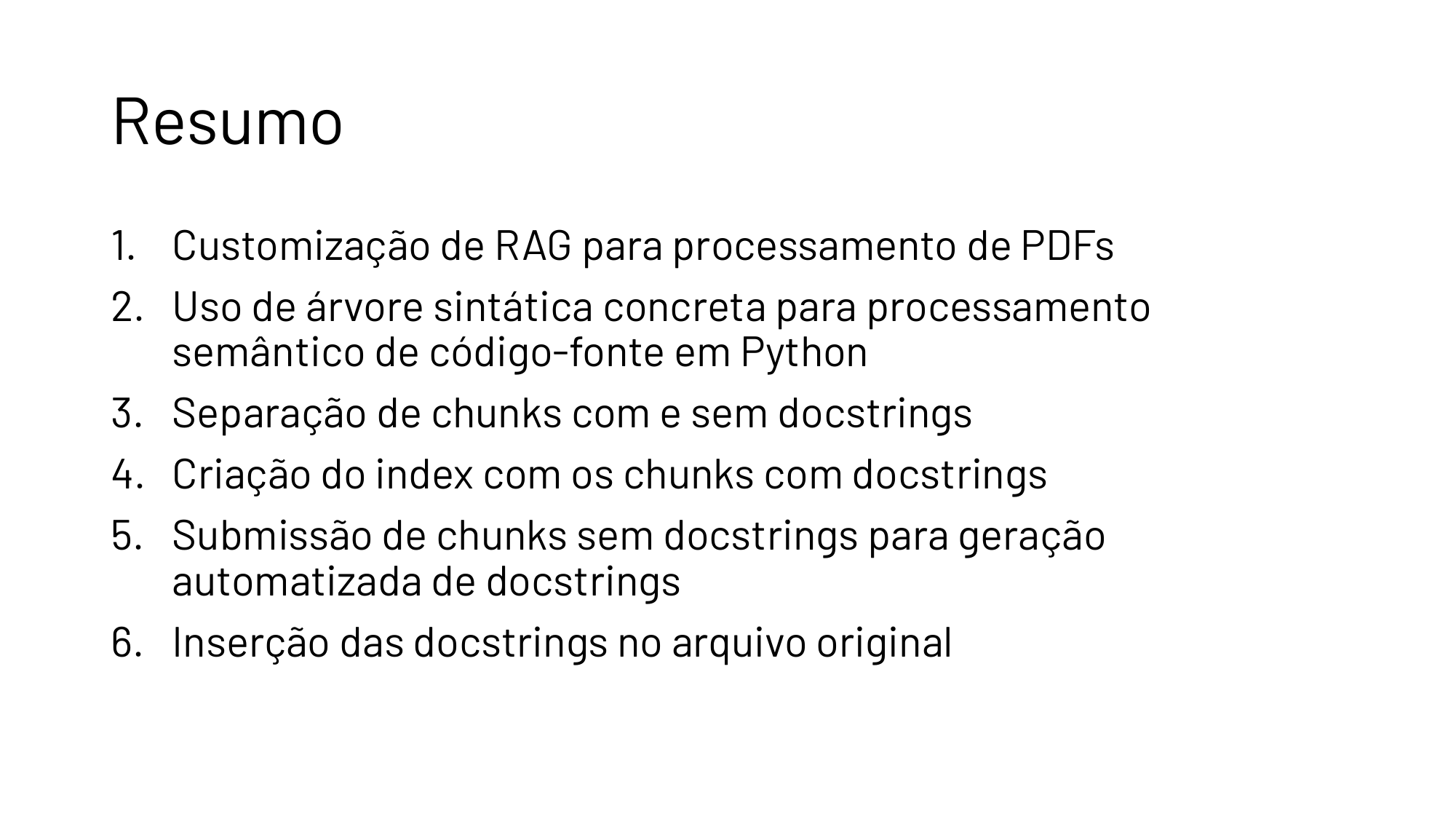

# Resumo
Customização de RAG para processamento de PDFs
Uso de árvore sintática concreta para processamento semântico de código-fonte em Python
Separação de chunks com e sem docstrings
Criação do index com os chunks com docstrings
Submissão de chunks sem docstrings para geração automatizada de docstrings
Inserção das docstrings no arquivo original